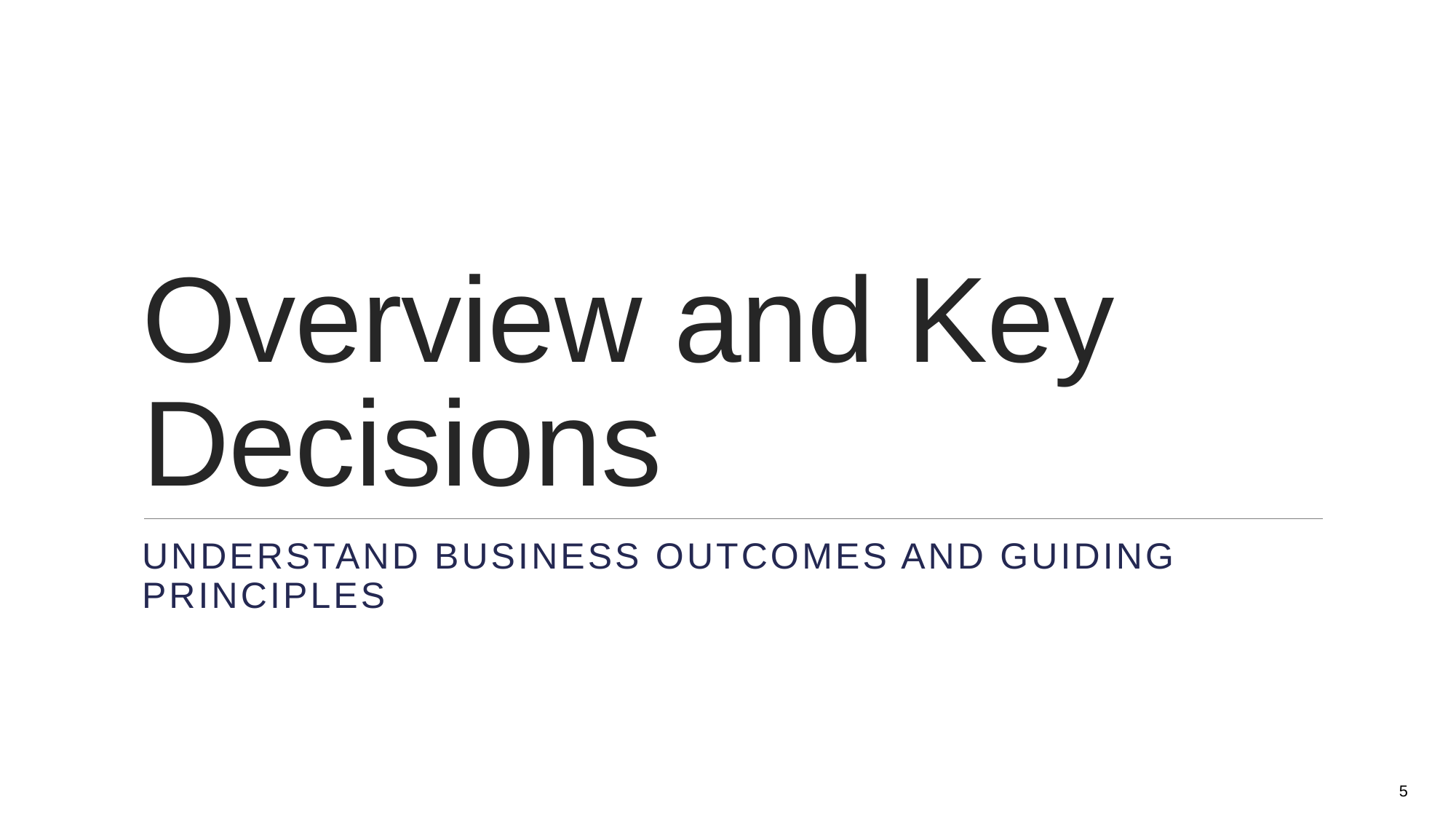

# Overview and Key Decisions
Understand Business Outcomes and Guiding Principles
5